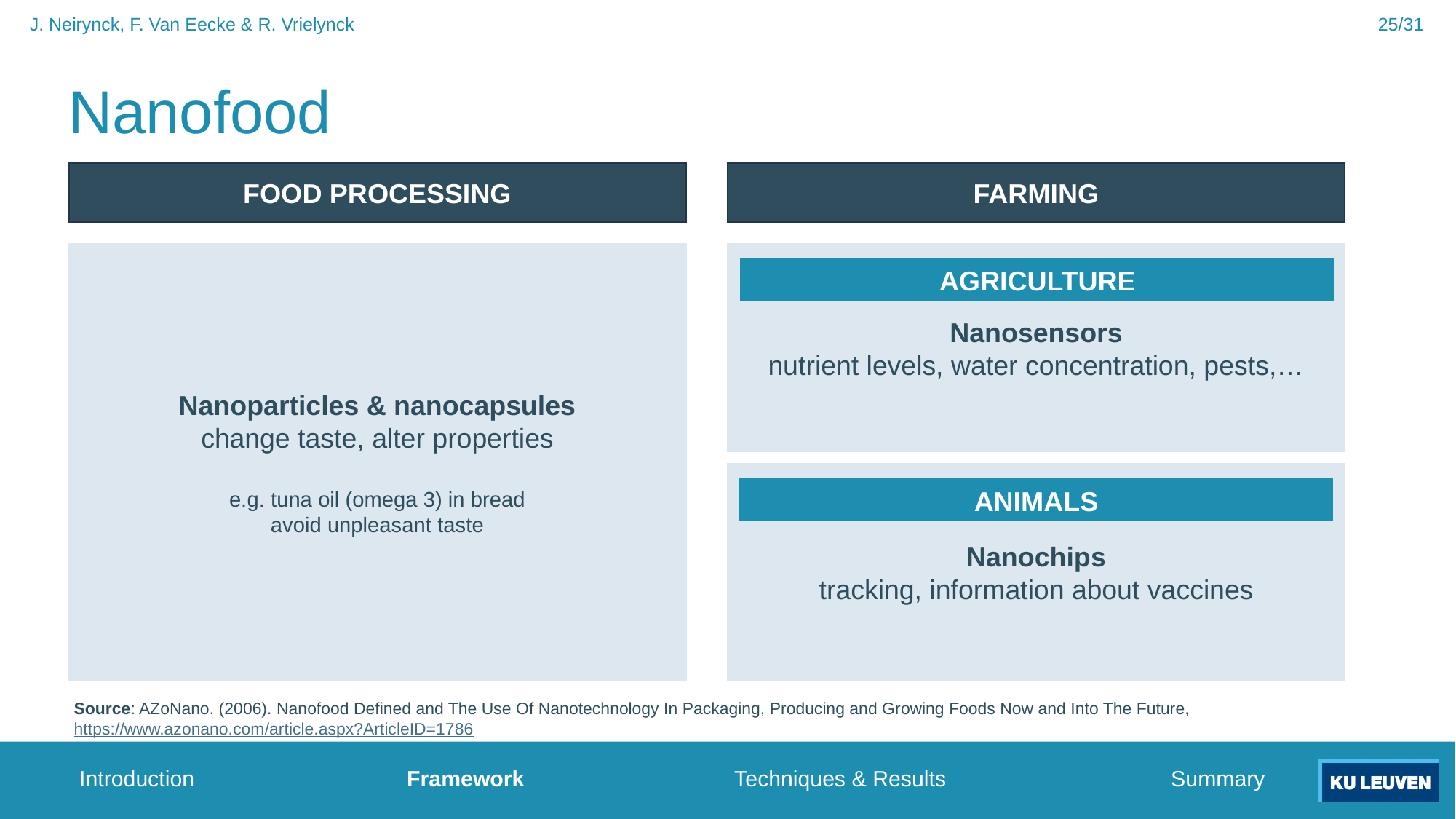

25/31
J. Neirynck, F. Van Eecke & R. Vrielynck
# Nanofood
FOOD PROCESSING
FARMING
Nanoparticles & nanocapsules
change taste, alter properties

e.g. tuna oil (omega 3) in bread
avoid unpleasant taste

Nanosensors
nutrient levels, water concentration, pests,…

AGRICULTURE

Nanochips
tracking, information about vaccines

ANIMALS
Source: AZoNano. (2006). Nanofood Defined and The Use Of Nanotechnology In Packaging, Producing and Growing Foods Now and Into The Future, https://www.azonano.com/article.aspx?ArticleID=1786

Introduction		Framework		Techniques & Results			Summary